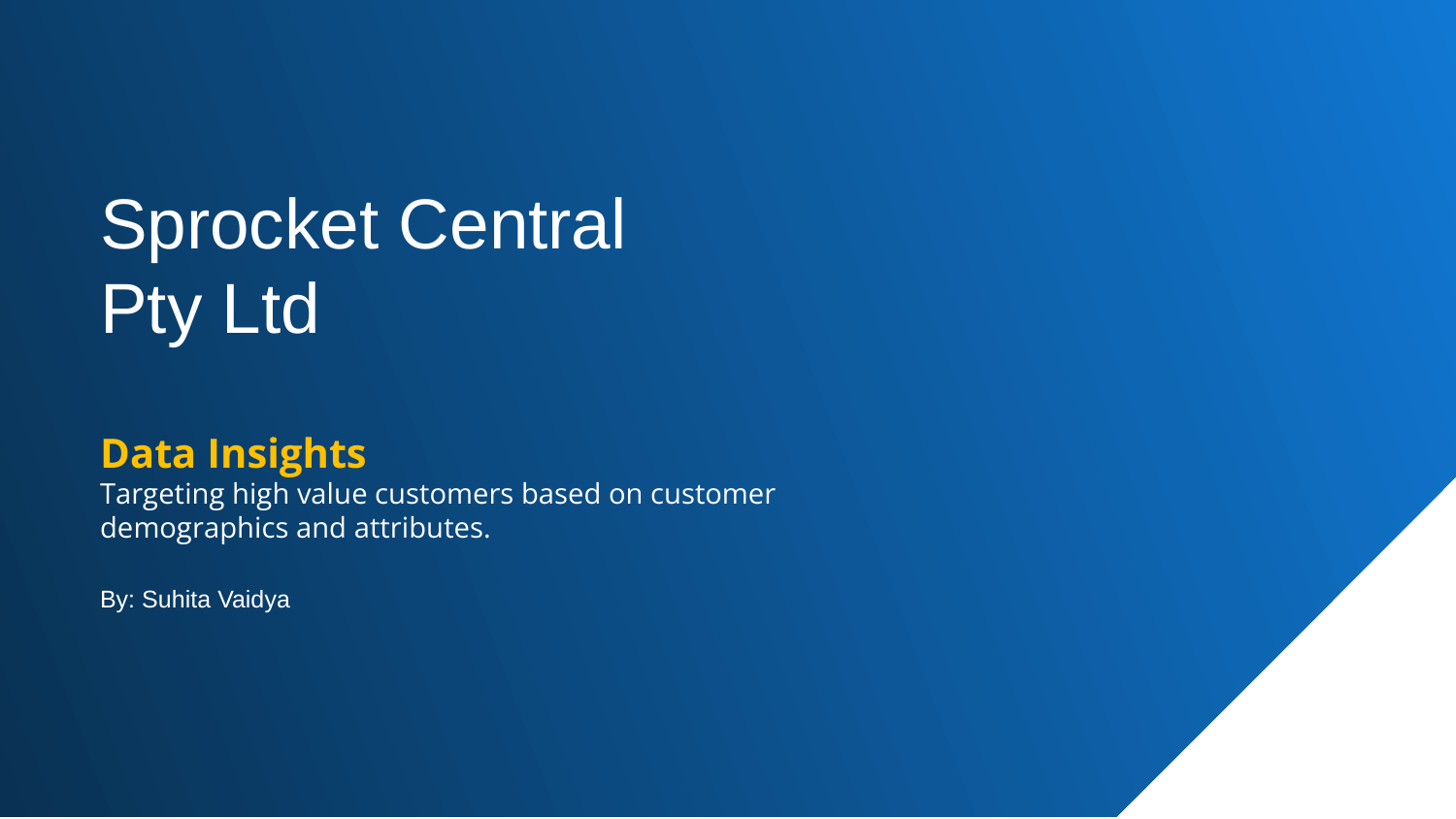

Sprocket Central Pty Ltd
Data Insights
Targeting high value customers based on customer demographics and attributes.
By: Suhita Vaidya